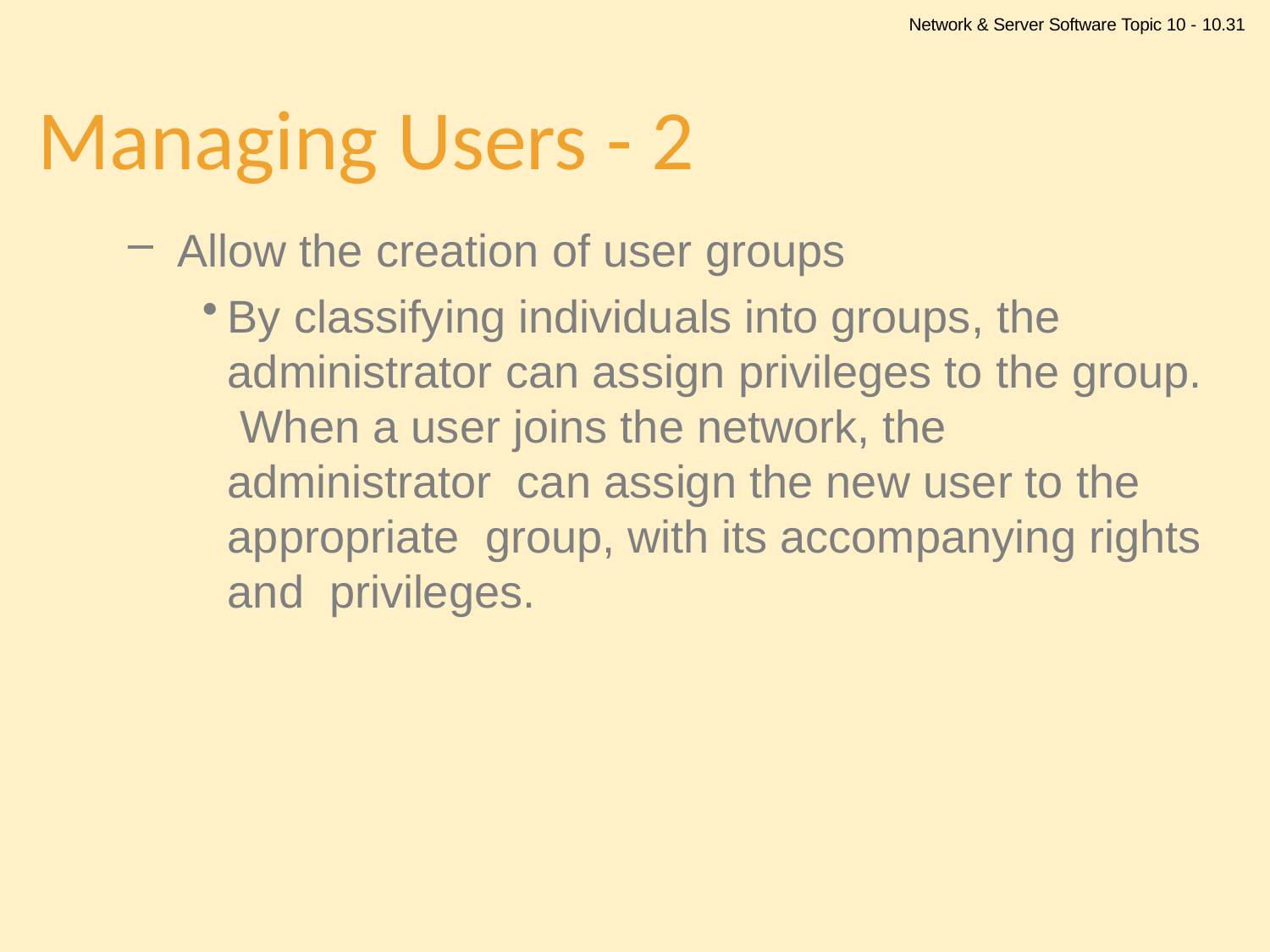

Network & Server Software Topic 10 - 10.31
# Managing Users - 2
Allow the creation of user groups
By classifying individuals into groups, the  administrator can assign privileges to the group.  When a user joins the network, the administrator  can assign the new user to the appropriate  group, with its accompanying rights and  privileges.